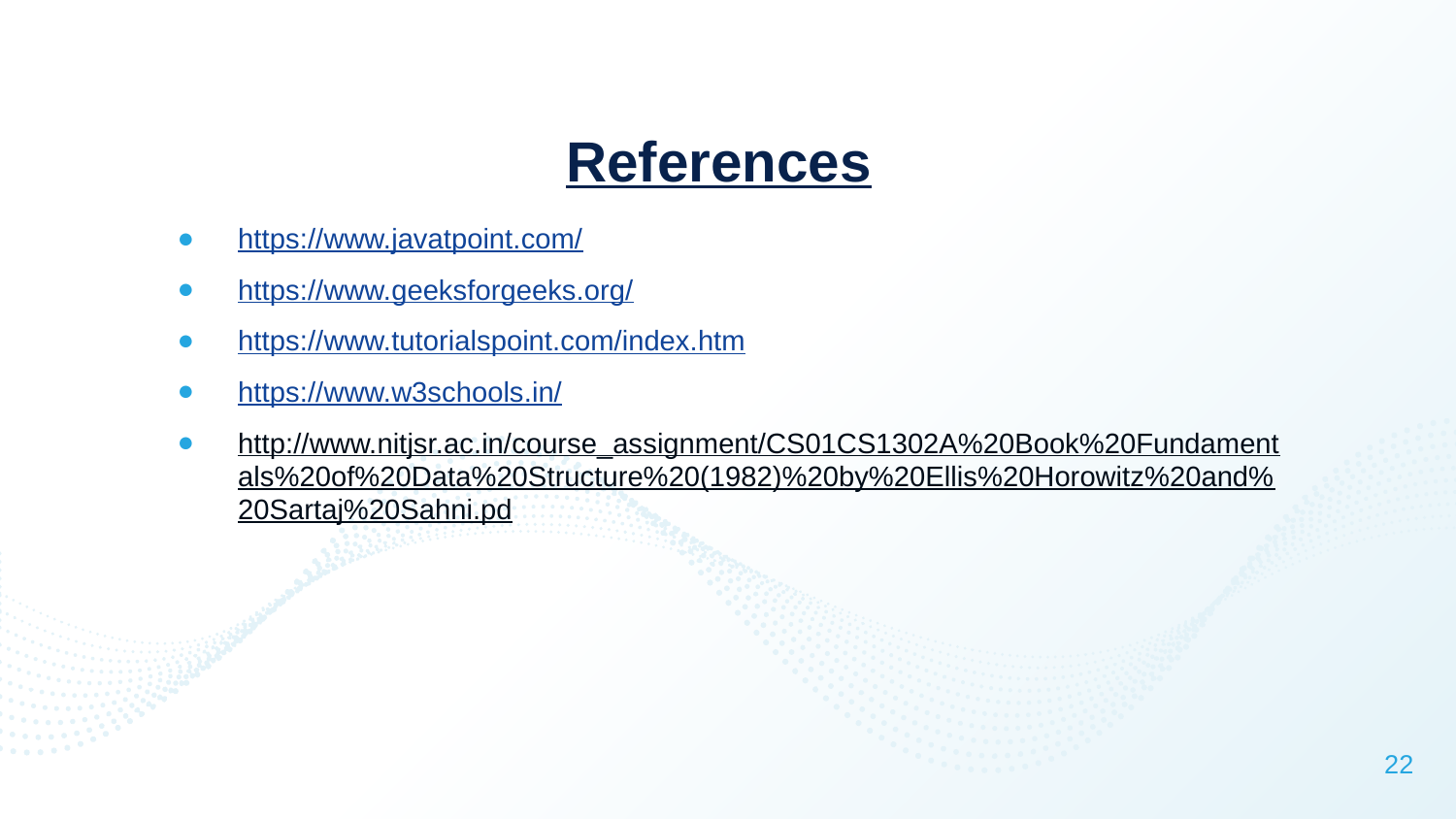

# References
https://www.javatpoint.com/
https://www.geeksforgeeks.org/
https://www.tutorialspoint.com/index.htm
https://www.w3schools.in/
http://www.nitjsr.ac.in/course_assignment/CS01CS1302A%20Book%20Fundamentals%20of%20Data%20Structure%20(1982)%20by%20Ellis%20Horowitz%20and%20Sartaj%20Sahni.pd
22